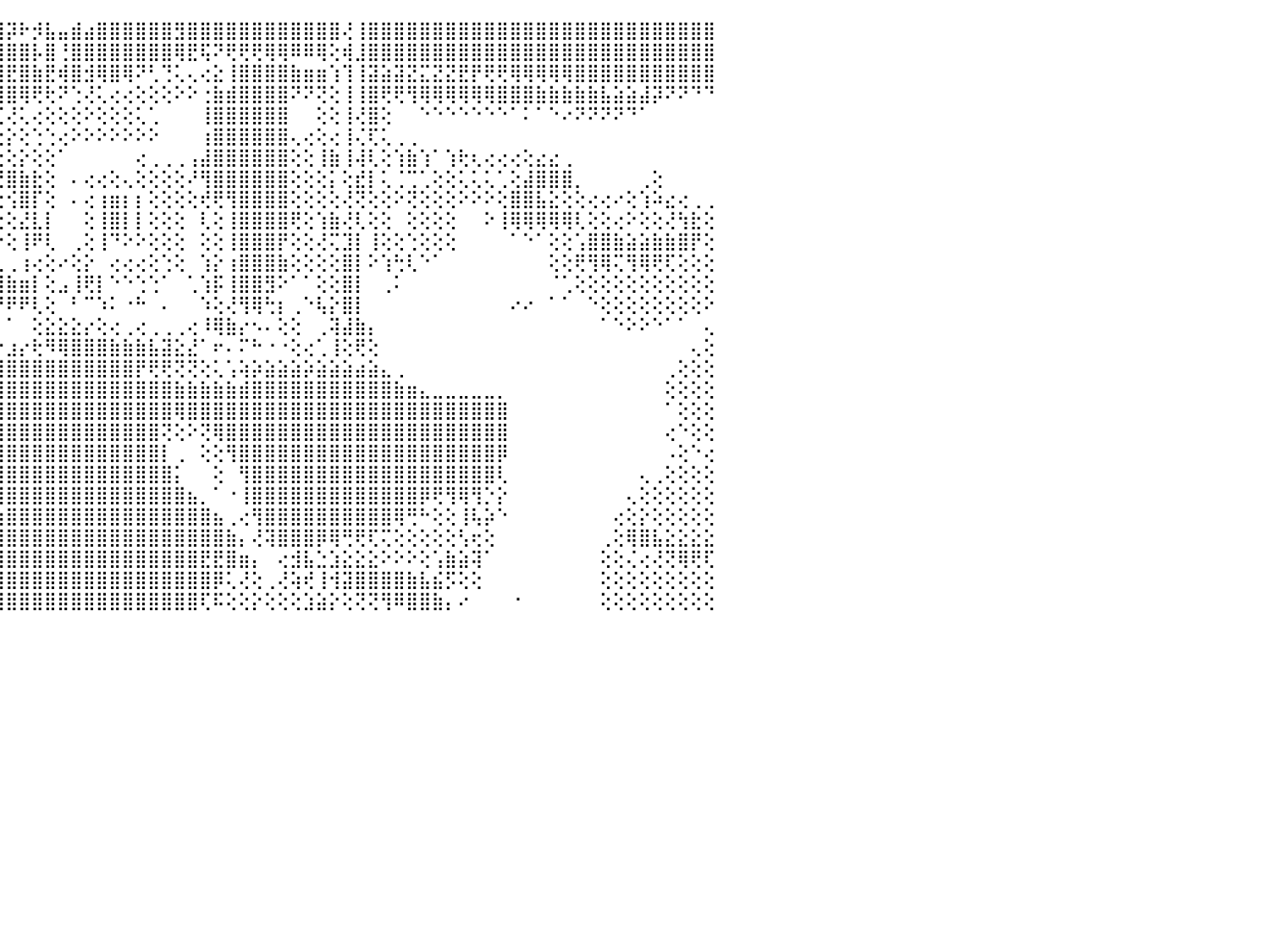

⠀⠀⠀⠀⠀⠁⠜⠝⢟⢿⣿⣿⣿⣿⣿⣿⣿⣿⣿⣿⣿⣷⣝⣿⣿⣿⣿⣿⣿⣿⣿⣿⢟⢫⢕⣿⡕⢹⢸⣵⢕⢸⣧⢄⣻⡽⠗⡺⣧⣤⣾⣴⣿⣿⣿⣿⣿⣿⣻⣿⣿⣿⣿⣿⣿⣿⣿⣿⣿⣿⣿⢜⢸⣿⣿⣿⣿⣿⣿⣿⣿⣿⣿⣿⣿⣿⣿⣿⣿⣿⣿⣿⣿⣿⣿⣿⣿⣿⣿⣿⠀
⠀⠀⠀⠀⠀⠀⠀⠀⠀⠁⠘⢿⣿⡿⣿⣿⣿⣿⣿⣿⣟⣿⣿⣿⣿⣿⣿⣿⣿⣿⣏⢕⢑⣼⣇⡿⠗⣿⣿⣿⢜⢼⡟⡎⢿⣿⣿⡧⣿⢘⣿⣿⣿⣿⣿⣿⣿⣿⢿⣟⢯⠝⢟⢟⢟⢿⢿⠿⠿⢿⢕⢾⣸⣿⣿⣿⣿⣿⣿⣿⣿⣿⣿⣿⣿⣿⣿⣿⣿⣿⣿⣿⣿⣿⣿⣿⣿⣿⣿⣿⠀
⠀⠀⠀⠀⠀⠀⠀⠀⠀⠀⠀⢜⢿⣿⣿⣿⣿⣿⣿⣿⣿⣿⣿⣿⣿⣿⣿⣿⣿⣿⣿⣇⢡⢯⢕⣿⣕⢜⢟⣹⣵⣷⣿⣿⢺⣟⣿⣷⣟⢾⣿⣺⢿⣿⢿⠝⢃⢙⢅⢄⢔⣕⢸⣿⣿⣿⣿⣷⣶⣶⢱⢹⢸⣽⣵⣽⣝⣍⣝⣝⣟⡟⢟⢟⢿⢿⢿⢿⢿⣿⣿⣿⣿⣿⣿⣿⣿⣿⣿⣿⠀
⠀⠀⠀⢀⠀⠀⢀⢀⠀⢀⠀⠀⢸⣿⣿⣿⣿⣿⣿⣿⣿⣿⣿⣿⣿⣿⣿⣿⣿⣿⢿⣿⣱⢼⣗⣿⣷⢮⣿⣿⣿⣿⣿⣿⣾⣿⢿⢟⢗⠝⢑⢜⢅⢔⢔⢕⢕⢕⠕⠕⢐⣷⣾⣿⣿⣿⣿⠝⠝⢝⢕⢸⢸⣿⢟⢟⢻⢿⢿⢿⢿⢿⢿⣿⣿⣿⣷⣷⣷⣷⣷⣧⣵⣵⣼⡽⠝⠝⠙⠙⠀
⠀⠀⢕⢕⢕⢕⢕⠱⣵⣷⣷⣧⣼⣿⣿⣿⣿⣿⣿⣿⣿⣿⣿⢿⡿⣿⢿⢟⢹⢿⣿⣽⣷⣿⣿⣿⣿⢼⣿⣿⢿⡿⠿⠟⢋⢜⢅⢔⢕⢕⢕⠕⢕⢕⢕⢅⢁⠀⠀⠀⢸⣿⣿⣿⣿⣿⣿⠀⠀⢕⢕⢸⢜⣿⢕⠀⠀⠑⠑⠑⠑⠑⠑⠑⠁⠅⠁⠑⠔⠝⠝⠝⠝⠙⠁⠀⠀⠀⠀⠀⠀
⢕⢕⢔⢕⢕⣕⣗⢜⢎⢕⢕⢜⢹⣿⣿⣿⣿⣿⢿⢿⢿⣿⢜⢝⢝⢝⢕⢕⢕⢹⣿⣿⣿⣿⢿⢍⠟⢝⢑⢅⢕⢔⢕⠕⢕⡕⢕⢑⢑⢔⠕⠕⠕⠕⠕⠕⠕⠀⠀⠀⢰⣿⣿⣿⣿⣿⣿⢄⢔⢕⢔⢸⢌⢏⢅⢀⢀⠀⠀⠀⠀⠀⠀⠀⠀⠀⠀⠀⠀⠀⠀⠀⠀⠀⠀⠀⠀⠀⠀⠀⠀
⠕⢳⣷⣷⣷⣿⣿⣿⣷⣇⣔⢇⢇⣽⢟⢿⢿⠿⣿⣿⣿⣿⡇⢕⢕⢕⢕⢑⢕⠌⢟⢛⢕⢕⢔⢕⢕⠑⠑⠅⠕⠕⠑⠕⢕⢕⡕⢕⢕⠁⠀⠀⠀⠀⠀⢔⢀⢀⢀⢠⣼⣿⣿⣿⣿⣿⣿⢕⢕⢸⣷⢸⢼⢇⢕⢱⣷⢱⠁⢱⢗⢆⢔⢔⢔⢕⣔⣔⢀⠀⠀⠀⠀⠀⠀⠀⠀⠀⠀⠀⠀
⢟⢟⢿⣿⣿⡏⢜⢕⢝⢻⣿⢜⣼⡟⢕⢕⢕⢕⢝⢟⢹⣷⣧⢕⠐⠑⢑⢁⠅⢕⢑⠁⢕⢕⢑⢑⢕⢔⢀⠀⠀⠀⢀⡀⢜⣿⣷⣗⢕⠀⠄⢔⢔⢕⢄⢕⢕⢕⢕⠜⢻⣿⣿⣿⣿⣿⣿⢕⢕⢕⡅⢕⣞⡇⢅⢈⢉⢁⢕⢕⢅⢅⢅⢁⢕⣼⣿⣿⣿⡀⠀⠀⠀⠀⢀⢕⠀⠀⠀⠀⠀
⣿⣷⢶⢟⢏⢕⢕⢕⢕⢕⢱⣕⢕⢕⢕⢕⢼⢕⢕⢕⢕⢱⣷⣿⣳⢗⢇⢔⢕⢕⢕⢔⢕⢕⢕⢜⢕⢕⢔⡔⠔⠕⢕⠛⢕⢪⣿⡏⢕⠀⠄⢔⢰⣶⡆⡆⢕⢕⢕⢕⢞⢟⢻⣿⣿⣿⣿⢕⢕⢕⢕⢜⢝⢕⢕⠕⢝⢕⢕⢕⠕⠕⠕⢕⣿⣿⣧⣕⢕⢕⢔⢔⠔⢕⢱⠵⣔⢔⢀⢀⠀
⢏⢕⢕⢕⢕⢕⢕⢕⢕⢕⢑⢱⢕⢜⢷⢷⡾⡷⢳⢷⢷⣿⣿⣿⢿⢿⢿⢇⢕⢕⢕⢕⢿⢿⢱⢕⢕⢕⢕⢆⢕⢕⢕⠁⢑⢕⣜⣇⡇⠀⠀⢕⢸⣿⡇⡇⢕⢕⢕⠀⢇⢕⢸⣿⣿⣿⣿⢟⢕⢱⣷⢜⢇⢕⢕⠀⢕⢕⢕⢕⠀⠀⠕⢸⢿⢿⢿⢿⢿⢇⢕⢕⢔⠕⢕⢕⢜⢳⣗⢕⠀
⢕⢕⢕⢕⢕⢕⢕⢕⢕⢕⣕⢕⢕⣱⣵⣕⣱⣕⠕⠵⢵⢼⡷⢷⠷⠧⢱⢇⢱⢵⢗⢋⠙⢛⠟⡇⢵⢵⢵⣵⠵⠵⠵⠴⠕⢕⢸⠟⢇⠀⢀⢕⢸⠙⠕⠕⢕⢕⢕⠀⢕⢕⢸⣿⣿⣿⡟⢕⢕⢜⢍⣹⡇⢸⢕⢕⢑⢕⢕⢕⠀⠀⠀⠀⠁⠑⠁⢕⢕⢡⣿⣿⣷⣵⣵⣷⣷⣿⡟⢕⠀
⢕⢕⢕⢕⢕⢱⢱⢱⣕⣕⡕⢱⠇⢝⢕⢝⣭⣻⡏⢿⢝⢗⠃⠑⢁⢀⡤⢎⢕⠕⢅⠑⢱⠄⢜⣕⣕⣡⡵⢿⣕⢔⢀⢀⢀⢀⢰⢔⢕⠔⢕⡕⠀⢔⢔⢔⢕⢑⢕⠀⢱⡕⢰⣿⣿⣿⣷⢕⢕⢕⢕⣿⡇⠕⢱⢓⢇⠑⠁⠀⠀⠀⠀⠀⠀⠀⠀⢕⢕⢟⢻⢿⢍⢻⢿⢟⢏⢕⢕⢕⠀
⢕⢕⢕⢕⢱⣿⣷⣿⣿⣿⣿⣷⣶⣧⣤⣕⣑⣁⢑⢔⠑⠑⠀⠐⠀⠐⠓⢅⠄⠇⣕⡔⢻⣿⣿⣿⠿⣿⣿⣷⣷⣷⡿⢿⢿⣷⣶⡇⢕⣠⢸⢟⡇⠑⠑⢑⢑⠁⠀⢁⢱⡯⢸⣿⣿⣻⠕⠁⠁⢕⢕⣿⡇⠀⢀⠅⠀⠀⠀⠀⠀⠀⠀⠀⠀⠀⠀⠈⢁⢕⢕⢕⢕⢕⢕⢕⢕⢕⢕⢕⠀
⠀⠑⢷⡕⢸⣿⣿⣿⣿⣻⠟⢿⣿⣿⣟⢟⢝⢝⢍⢕⢶⢦⢰⢤⣄⡄⢕⠁⠄⠁⠁⠀⠈⠟⠟⢟⠀⠜⠟⠻⠟⠟⠟⠟⠟⠟⠟⢇⢕⠀⠃⠉⠱⠅⠐⠓⠀⠄⠀⠀⠱⢕⢜⢻⢿⢓⡆⢀⠑⢧⡕⣿⡇⠀⠀⠀⠀⠀⠀⠀⠀⠀⠀⠀⠔⠔⠀⠁⠁⠀⠑⢕⢕⢕⢕⢕⢕⢕⢕⠕⠀
⠀⠀⠀⠕⢜⢫⢜⢜⢝⢔⢔⢕⢜⢻⢯⣷⣧⣘⢕⢕⢕⢕⢕⢕⢔⢍⢝⢇⠗⢲⢖⢔⢄⢀⢀⠐⠀⠀⠀⠁⠁⠀⠁⠉⠁⠁⠀⢕⣕⣕⣕⡔⢕⢔⢀⢔⢀⢀⢀⢔⠸⢿⣷⡔⠢⠄⢕⢕⠀⢀⢽⣼⣷⡄⠀⠀⠀⠀⠀⠀⠀⠀⠀⠀⠀⠀⠀⠀⠀⠀⠀⠁⠑⠕⠕⠑⠁⠁⠀⢄⠀
⠀⠀⠀⠀⠁⠔⢑⢕⠑⠑⠕⢕⢅⢕⢕⢜⢹⢾⣽⣷⣥⣕⣕⣕⣕⣕⡕⢕⢕⢕⢅⢕⢕⠔⢕⡕⢔⢔⢔⢔⢔⢔⠔⡔⠔⣰⡔⢗⠻⢿⣿⣿⣿⣷⣷⣷⣧⣽⣕⣜⠁⠖⠄⠍⠓⠐⠐⢕⢔⢁⢸⢕⢟⢕⠀⠀⠀⠀⠀⠀⠀⠀⠀⠀⠀⠀⠀⠀⠀⠀⠀⠀⠀⠀⠀⠀⠀⠀⢄⢕⠀
⠀⠀⠀⠀⠀⢱⢵⢷⢗⡖⡹⣕⣑⣑⣵⣵⣣⣼⣾⣿⣿⣿⣿⣿⣿⣿⣿⣿⣿⣿⣿⣿⣿⣿⣾⣿⣿⣿⣿⣿⣿⣿⣿⣿⣿⣿⣿⣿⣿⣿⣿⣿⣿⣿⣿⡟⢟⢟⢝⢝⢕⢅⢡⢵⡵⣵⣵⣵⡵⣵⣵⣵⣴⣵⣄⢀⠀⠀⠀⠀⠀⠀⠀⠀⠀⠀⠀⠀⠀⠀⠀⠀⠀⠀⠀⠀⢀⢕⢕⢕⠀
⠀⠀⠀⠀⠀⢕⢕⢑⡃⢼⣫⣿⣿⣿⣿⣿⣿⣿⣿⣿⣿⣿⣿⣿⣿⣿⣿⣿⣿⣿⣿⣿⣿⣟⣝⣹⣝⣙⣝⣝⣏⣹⣽⣿⣿⣿⣿⣿⣿⣿⣿⣿⣿⣿⣿⣿⣿⣿⣷⣷⣷⣷⣷⣾⣿⣿⣿⣿⣿⣿⣿⣿⣿⣿⣿⣷⣶⣄⣀⣀⣀⣀⣀⡀⠀⠀⠀⠀⠀⠀⠀⠀⠀⠀⠀⠀⢕⢕⢕⢕⠀
⠀⠀⠀⠀⠀⠑⢸⣾⣿⣿⣿⣿⣿⣿⣿⣿⣿⣿⣿⣿⣿⣿⣿⣿⣿⣿⣿⣿⣿⣿⣿⣿⣿⣿⣿⣿⣿⣿⣿⣿⣿⣿⣿⣿⣿⣿⣿⣿⣿⣿⣿⣿⣿⣿⣿⣿⣿⣿⢿⣿⣿⣿⣿⣿⣿⣿⣿⣿⣿⣿⣿⣿⣿⣿⣿⣿⣿⣿⣿⣿⣿⣿⣿⣿⠀⠀⠀⠀⠀⠀⠀⠀⠀⠀⠀⠀⠁⢕⢕⢕⠀
⠀⠀⠀⠀⠀⠀⢸⣿⣿⣿⣿⣿⣿⣿⣿⣿⣿⣿⣿⣿⣿⣿⣿⣿⣿⣿⣿⣿⣿⣿⣿⣿⣿⣿⣿⣿⣿⣿⣿⣿⣿⣿⣿⣿⣿⣿⣿⣿⣿⣿⣿⣿⣿⣿⣿⣿⣿⢝⢕⠕⢝⢿⣿⣿⣿⣿⣿⣿⣿⣿⣿⣿⣿⣿⣿⣿⣿⣿⣿⣿⣿⣿⣿⣿⠀⠀⠀⠀⠀⠀⠀⠀⠀⠀⠀⠀⢔⠑⢕⢕⠀
⠀⠀⠀⠀⠀⠀⠕⣿⣿⣿⣿⣿⣿⣿⣿⣿⣿⣿⣿⣿⣿⣿⣿⣿⣿⣿⣿⣿⣿⣿⣿⣿⣿⣿⣿⣿⣿⣿⣿⣿⣿⣿⣿⣿⣿⣿⣿⣿⣿⣿⣿⣿⣿⣿⣿⣿⣿⡇⢀⠀⢕⢕⢻⣿⣿⣿⣿⣿⣿⣿⣿⣿⣿⣿⣿⣿⣿⣿⣿⣿⣿⣿⣿⡿⠀⠀⠀⠀⠀⠀⠀⠀⠀⠀⠀⠀⠠⢕⠑⢔⠀
⠀⠀⠀⠀⠀⠀⠀⢹⣿⣿⣷⣿⣿⣿⣿⣿⣿⣿⣿⣿⣿⣿⣿⣿⣿⣿⣿⣿⣿⣿⣿⣿⣿⣿⣿⣿⣿⣿⣿⣿⣿⣿⣿⣿⣿⣿⣿⣿⣿⣿⣿⣿⣿⣿⣿⣿⣿⣿⡅⠀⠀⢕⠀⢻⣿⣿⣿⣿⣿⣿⣿⣿⣿⣿⣿⣿⣿⣿⣿⣿⣿⣿⣿⢇⠀⠀⠀⠀⠀⠀⠀⠀⠀⠀⢄⢀⢕⢕⢕⢕⠀
⠀⠀⠀⠀⠀⠀⠀⢜⣿⣿⣿⣿⣿⣿⣿⣿⣿⣿⣿⣿⣿⣿⣿⣿⣿⣿⣿⣿⣿⣿⣿⣿⣿⣿⣿⣿⣿⣿⣿⣿⣿⣿⣿⣿⣿⣿⣿⣿⣿⣿⣿⣿⣿⣿⣿⣿⣿⣿⣿⣦⡀⠁⠐⢸⣿⣿⣿⣿⣿⣿⣿⣿⣿⣿⣿⣿⣿⡿⢟⢻⢿⢻⡑⡕⠀⠀⠀⠀⠀⠀⠀⠀⠀⢄⢕⢕⢕⢕⢕⢕⠀
⢐⠀⠀⠀⠀⠀⠀⠀⠸⣿⣿⣿⣿⣿⣿⣿⣿⣿⣿⣿⣿⣿⣿⣿⣿⣿⣿⣿⣿⣿⣿⣿⣿⣿⣿⣿⣿⣿⣿⣿⣿⣿⣿⣷⣷⣿⣿⣿⣿⣿⣿⣿⣿⣿⣿⣿⣿⣿⣿⣿⣿⣦⢀⢔⢻⣿⣿⣿⣿⣿⣿⣿⣿⣿⣿⢿⢛⠓⢕⢕⢸⢧⡵⠑⠀⠀⠀⠀⠀⠀⠀⠀⢔⢕⡕⢕⢕⢕⢕⢕⠀
⠑⠀⠀⠀⠀⠀⠀⢄⢑⣿⣿⣿⣿⣿⣿⣿⣿⣿⣿⣿⣿⣿⣿⣿⣿⣿⣿⣿⣿⣿⣿⣿⣿⣿⣿⣿⣿⣿⣿⣿⣿⣿⣿⣿⣿⣿⣿⣿⣿⣿⣿⣿⣿⣿⣿⣿⣿⣿⣿⣿⣿⣿⣷⡄⢜⢽⣿⣿⣿⡿⢿⢛⢟⢏⢍⢕⢕⢕⢕⢕⢣⢖⢕⠀⠀⠀⠀⠀⠀⠀⠀⢀⢕⢿⣿⣧⣕⣕⣕⣕⠀
⠀⠀⠀⠀⠀⠀⠀⢕⠕⢹⣿⣿⣿⣿⣿⣿⣿⣿⣿⣿⣿⣿⣿⣿⣿⣿⣿⣿⣿⣿⣿⣿⣿⣿⣿⣿⣿⣿⣿⣿⣿⣿⣿⣿⣿⣿⣿⣿⣿⣿⣿⣿⣿⣿⣿⣿⣿⣿⣿⣿⣟⣟⣿⣶⡄⠀⢔⣺⣧⣑⣱⣕⣕⣕⠕⠕⠕⢕⢡⣷⣵⢽⠁⠀⠀⠀⠀⠀⠀⠀⠀⢕⢕⢌⢔⢜⢝⢿⢟⢏⠀
⠀⠀⠀⠀⠀⢄⢔⢕⠀⠜⣿⣿⣿⣿⣿⣿⣿⣿⣿⣿⣿⣿⣿⣿⣿⣿⣿⣿⣿⣿⣿⣿⣿⣿⣿⣿⣿⣿⣿⣿⣿⣿⣿⣿⣿⣿⣿⣿⣿⣿⣿⣿⣿⣿⣿⣿⣿⣿⣿⣿⣿⡿⢅⢜⢕⢀⢜⢵⢞⢸⢺⣽⣿⣿⣿⣿⣷⣧⣮⡫⢕⢕⠀⠀⠀⠀⠀⠀⠀⠀⠀⢕⢕⢕⢕⢕⢕⢕⢕⢕⠀
⠀⠀⠀⠀⠀⠀⠀⢔⠀⠀⢻⣿⣿⣿⣿⣿⣿⣿⣿⣿⣿⣿⣿⣿⣿⣿⣿⣿⣿⣿⣿⣿⣿⣿⣿⣿⣿⣿⣿⣿⣿⣿⢟⢻⢻⣿⣿⣿⣿⣿⣿⣿⣿⣿⣿⣿⣿⣿⣿⣿⢏⠯⢕⢕⡕⢕⢕⢕⣱⣵⡕⢕⢝⢝⢻⠿⣿⣿⣷⡄⠔⠀⠀⠀⠐⠀⠀⠀⠀⠀⠀⢕⢕⢕⢕⢕⢕⢕⢕⢕⠀
⠀⠀⠀⠀⠀⠀⠀⠀⠀⠀⠀⠀⠀⠀⠀⠀⠀⠀⠀⠀⠀⠀⠀⠀⠀⠀⠀⠀⠀⠀⠀⠀⠀⠀⠀⠀⠀⠀⠀⠀⠀⠀⠀⠀⠀⠀⠀⠀⠀⠀⠀⠀⠀⠀⠀⠀⠀⠀⠀⠀⠀⠀⠀⠀⠀⠀⠀⠀⠀⠀⠀⠀⠀⠀⠀⠀⠀⠀⠀⠀⠀⠀⠀⠀⠀⠀⠀⠀⠀⠀⠀⠀⠀⠀⠀⠀⠀⠀⠀⠀⠀